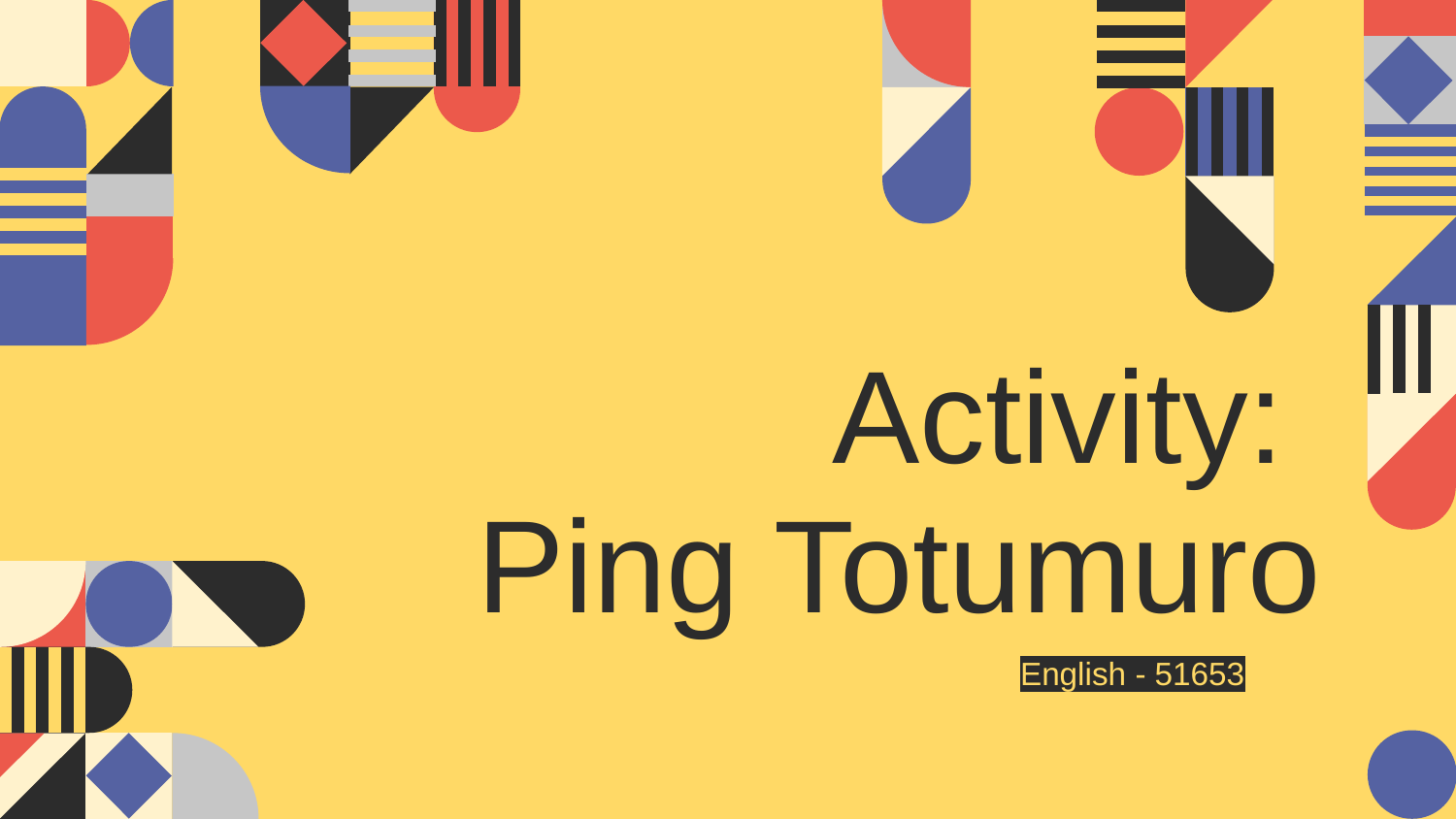

# Activity: Ping Totumuro
English - 51653